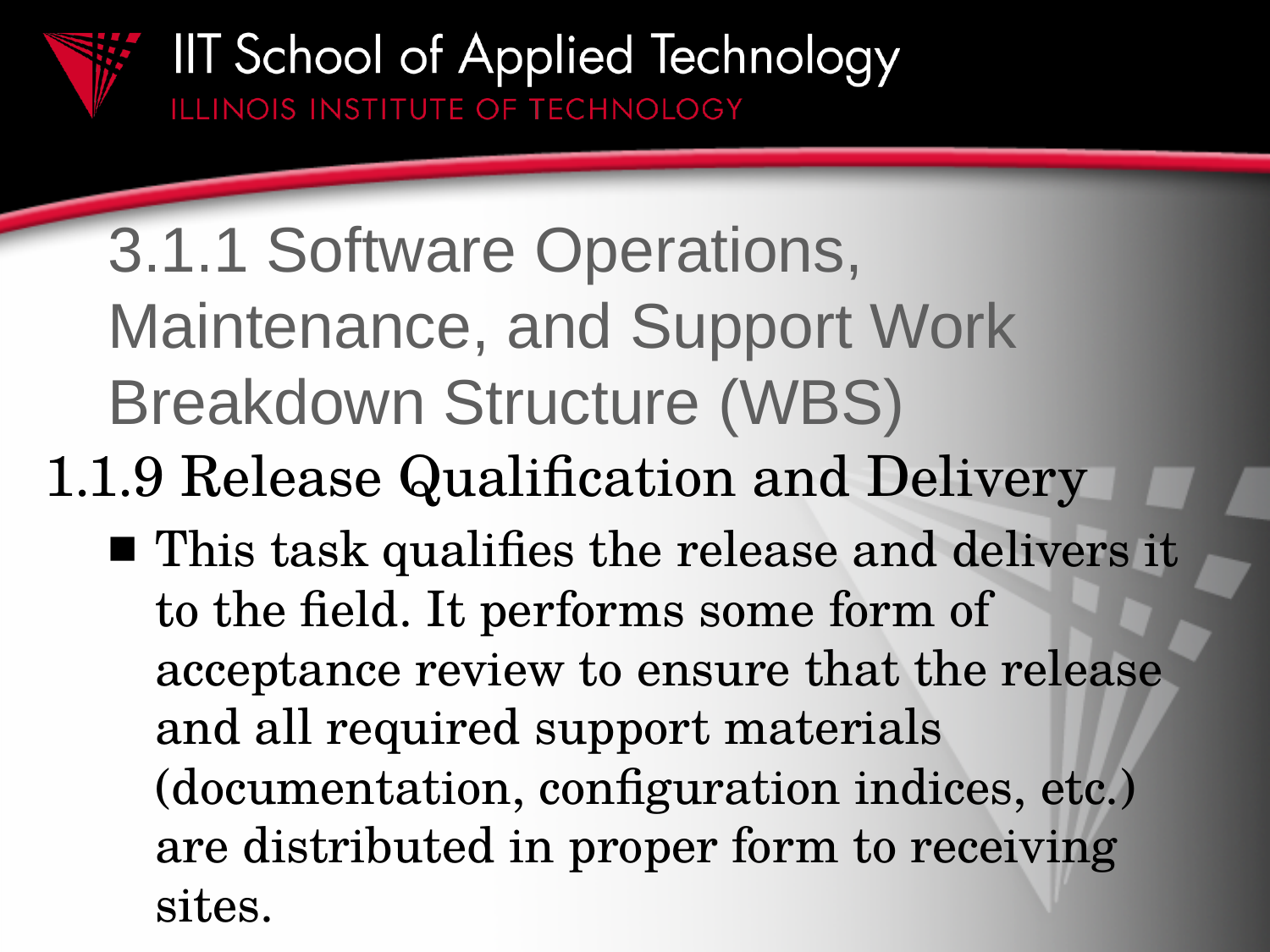

# 3.1.1 Software Operations, Maintenance, and Support Work Breakdown Structure (WBS)
1.1.9 Release Qualification and Delivery
This task qualifies the release and delivers it to the field. It performs some form of acceptance review to ensure that the release and all required support materials (documentation, configuration indices, etc.) are distributed in proper form to receiving sites.